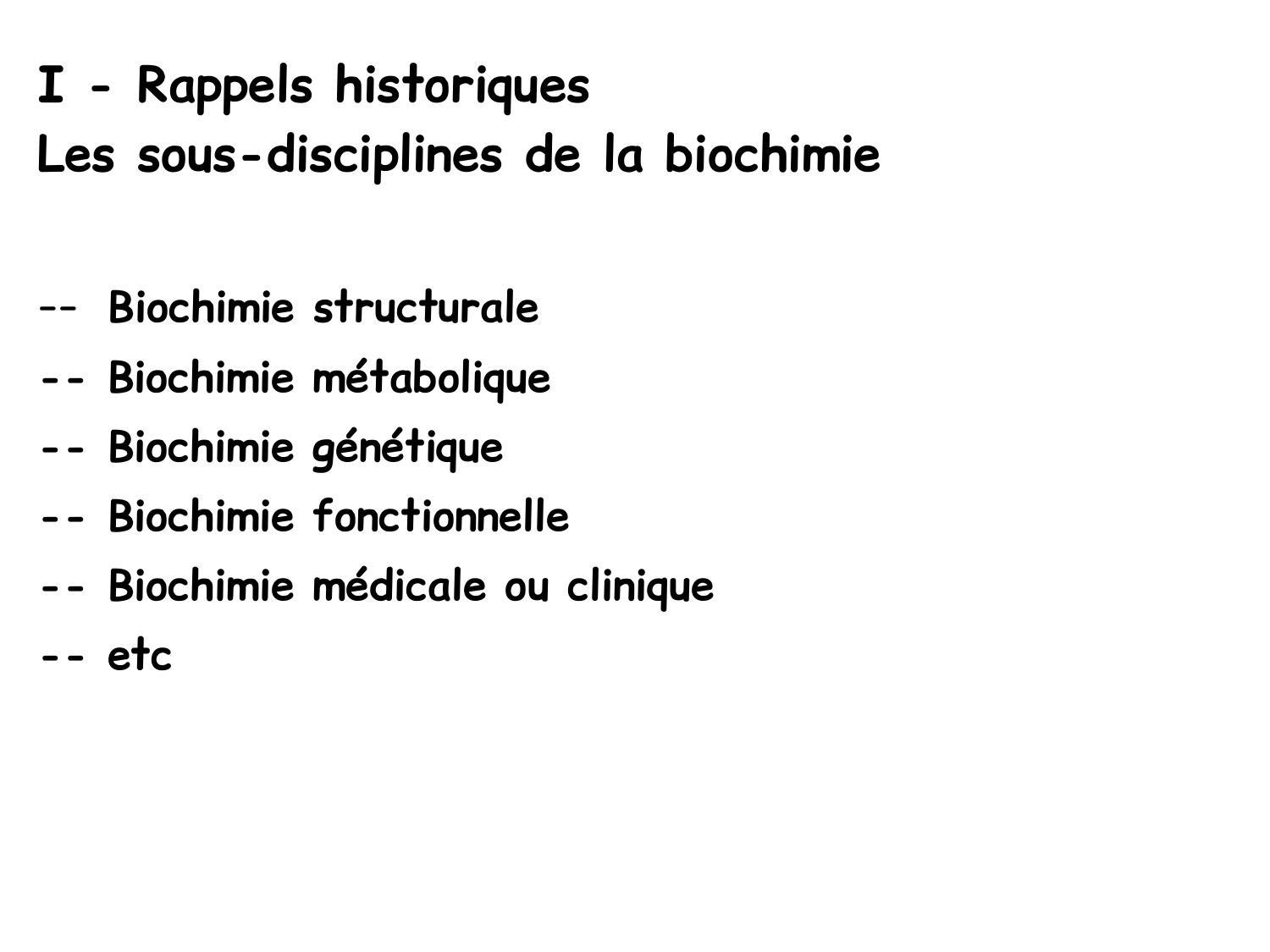

# I - Rappels historiques
Les sous-disciplines de la biochimie

--  Biochimie structurale
-- Biochimie métabolique
-- Biochimie génétique
-- Biochimie fonctionnelle
-- Biochimie médicale ou clinique
-- etc